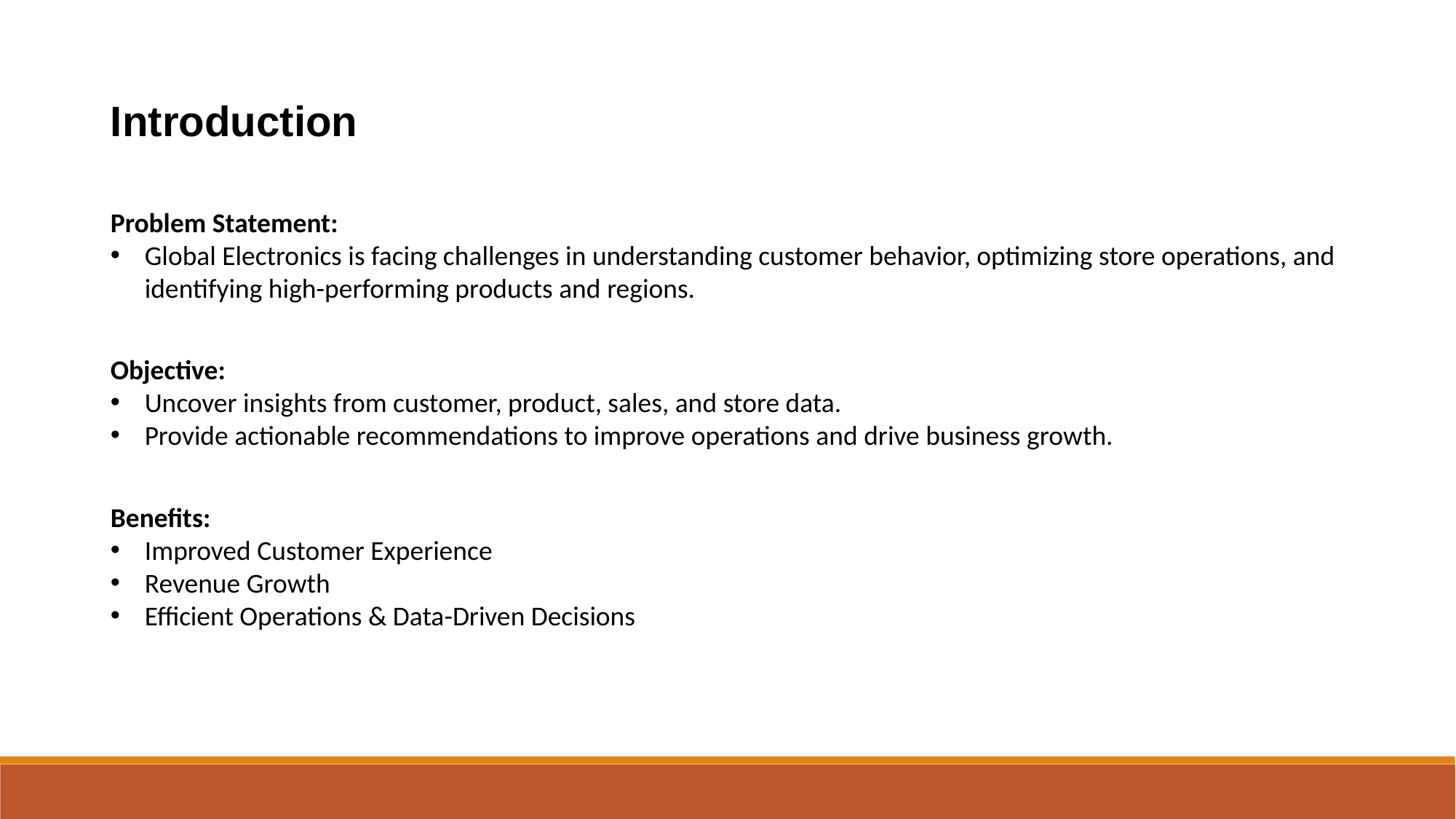

Introduction

Problem Statement:
Global Electronics is facing challenges in understanding customer behavior, optimizing store operations, and identifying high-performing products and regions.

Objective:
Uncover insights from customer, product, sales, and store data.
Provide actionable recommendations to improve operations and drive business growth.

Benefits:
Improved Customer Experience
Revenue Growth
Efficient Operations & Data-Driven Decisions